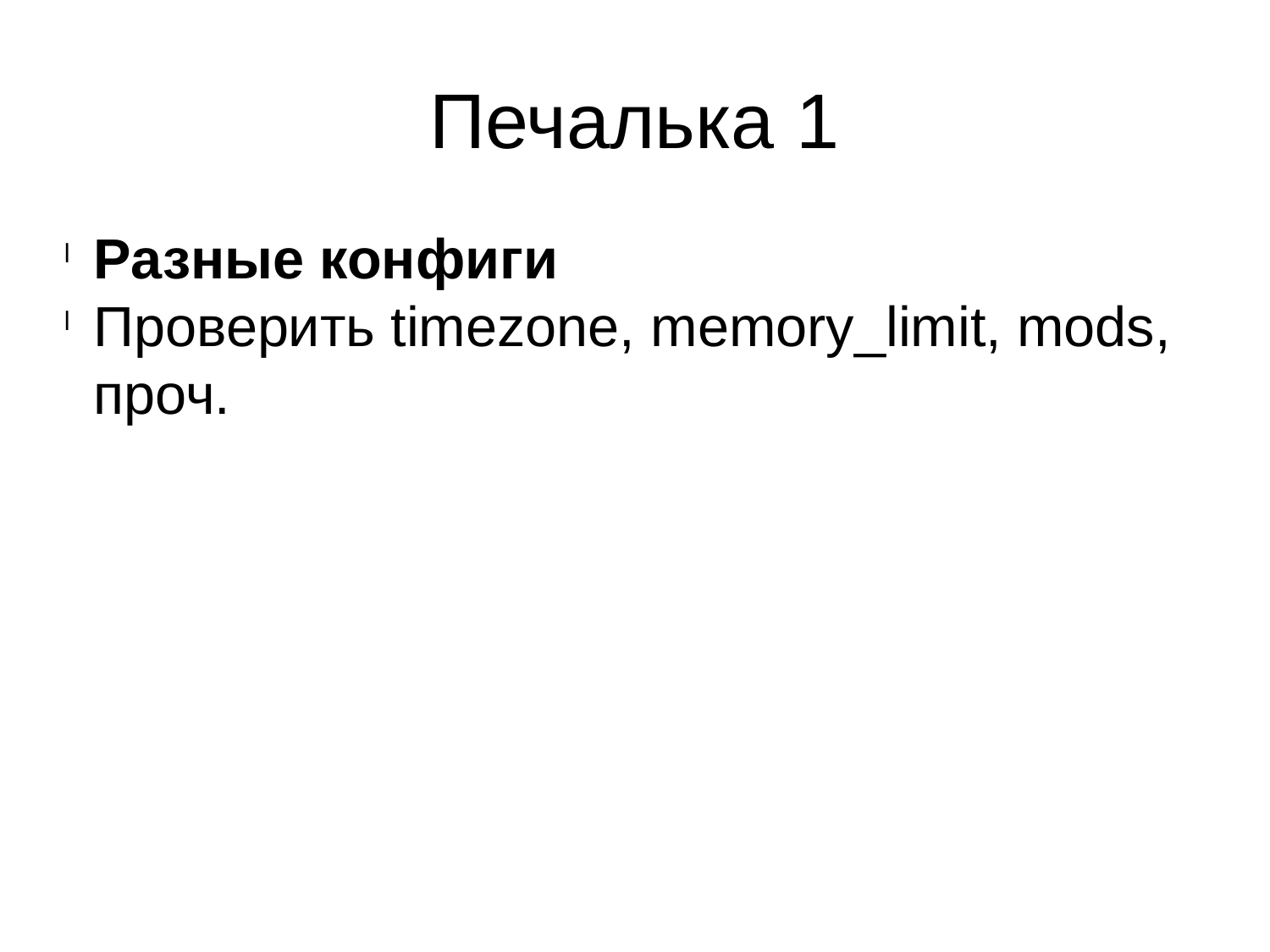

Печалька 1
Разные конфиги
Проверить timezone, memory_limit, mods, проч.